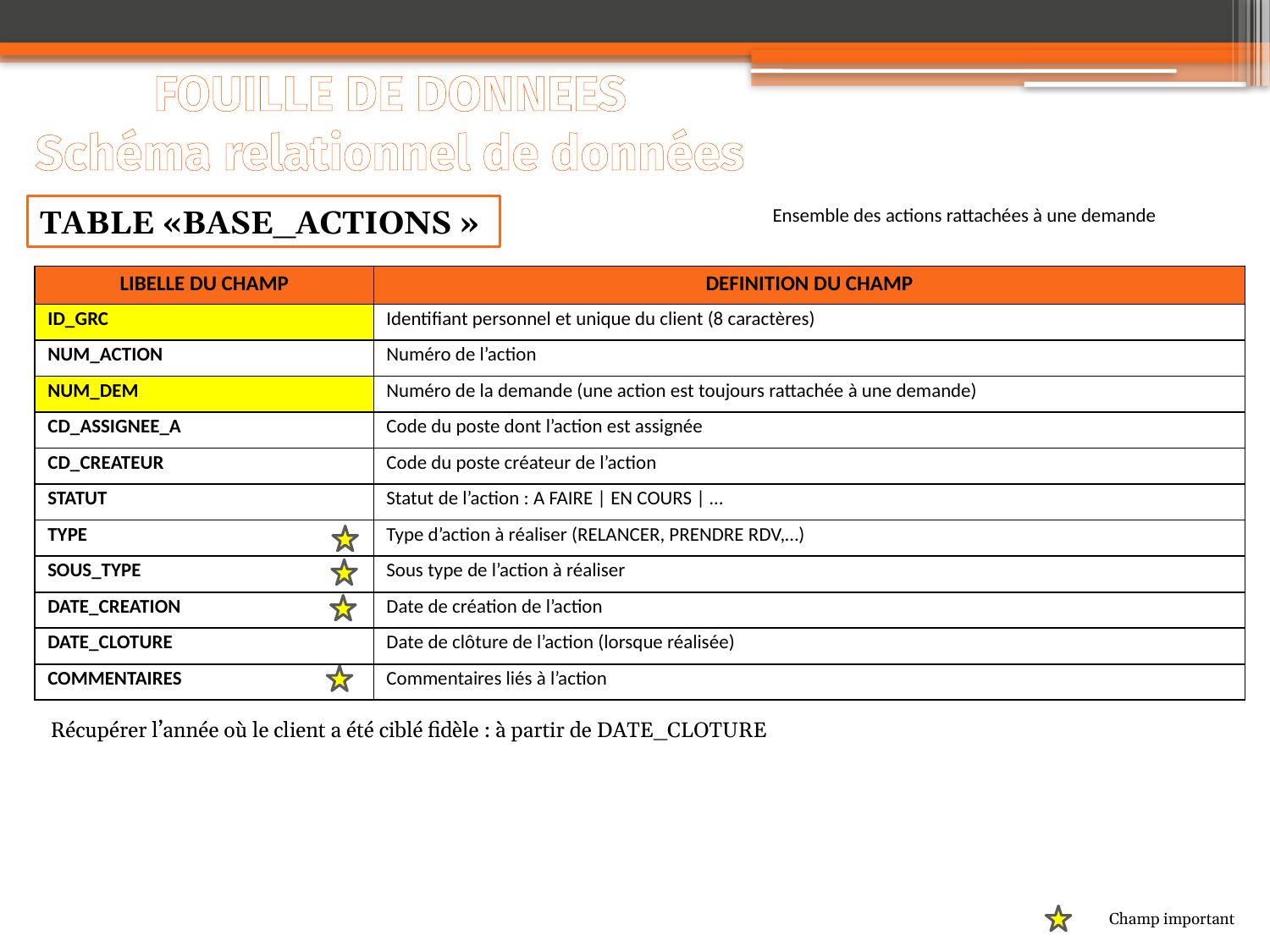

# FOUILLE DE DONNEES Schéma relationnel de données
Table «BASE_ACTIONS »
Ensemble des actions rattachées à une demande
| LIBELLE DU CHAMP | DEFINITION DU CHAMP |
| --- | --- |
| ID\_GRC | Identifiant personnel et unique du client (8 caractères) |
| NUM\_ACTION | Numéro de l’action |
| NUM\_DEM | Numéro de la demande (une action est toujours rattachée à une demande) |
| CD\_ASSIGNEE\_A | Code du poste dont l’action est assignée |
| CD\_CREATEUR | Code du poste créateur de l’action |
| STATUT | Statut de l’action : A FAIRE | EN COURS | … |
| TYPE | Type d’action à réaliser (RELANCER, PRENDRE RDV,…) |
| SOUS\_TYPE | Sous type de l’action à réaliser |
| DATE\_CREATION | Date de création de l’action |
| DATE\_CLOTURE | Date de clôture de l’action (lorsque réalisée) |
| COMMENTAIRES | Commentaires liés à l’action |

Récupérer l’année où le client a été ciblé fidèle : à partir de DATE_CLOTURE
Champ important